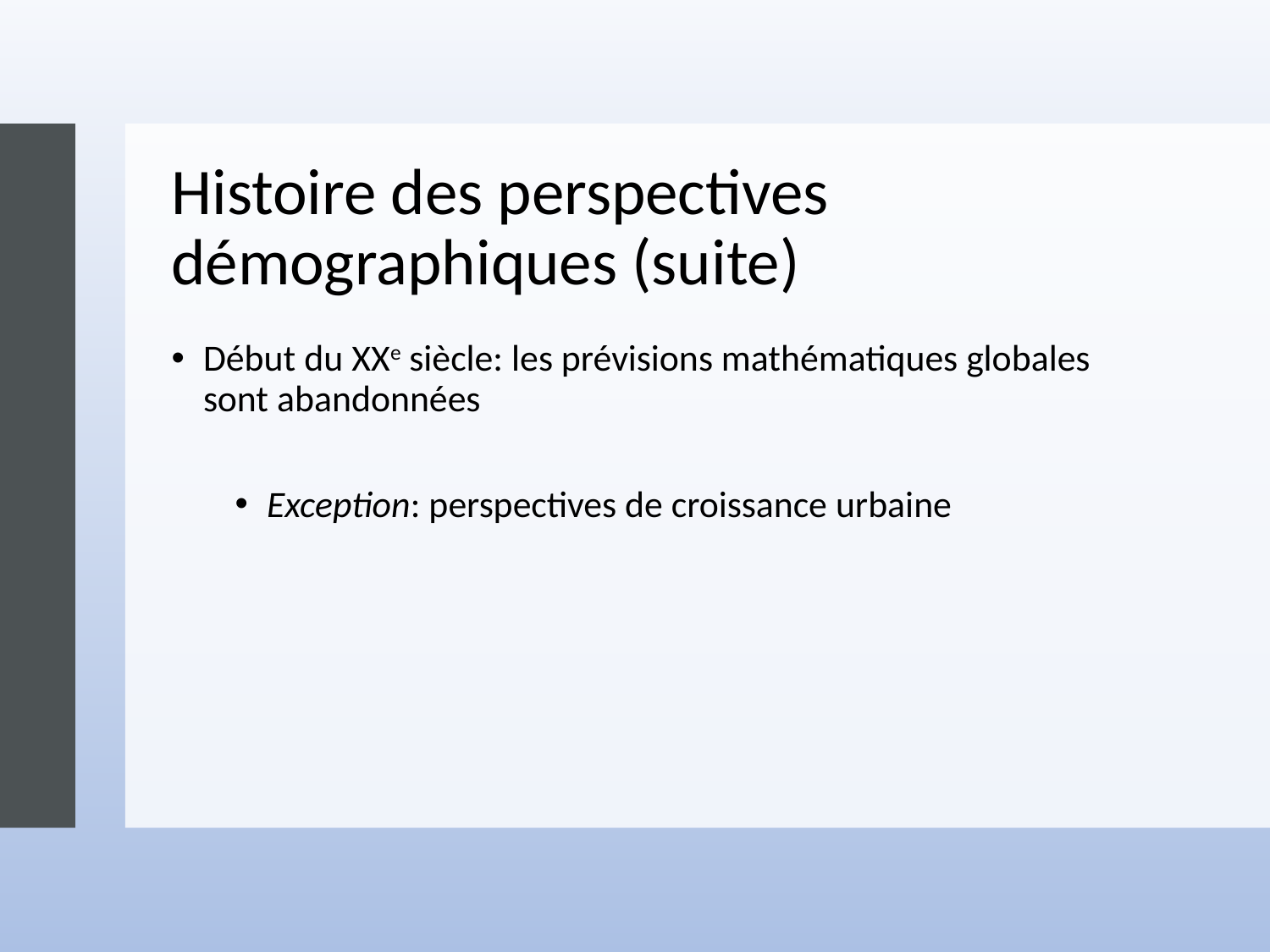

# Histoire des perspectives démographiques (suite)
Début du XXe siècle: les prévisions mathématiques globales sont abandonnées

Exception: perspectives de croissance urbaine